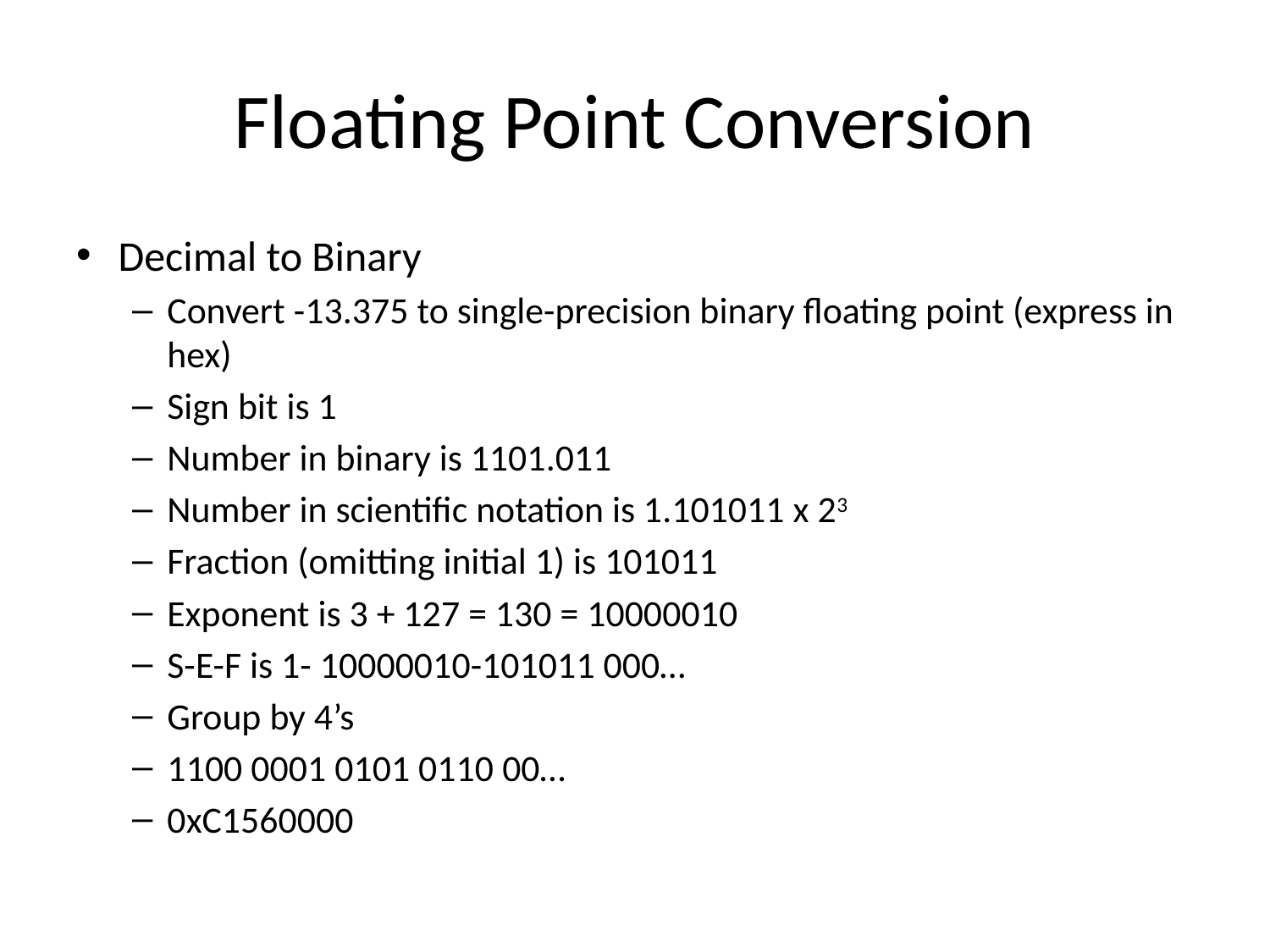

# Floating Point Conversion
Decimal to Binary
Convert -13.375 to single-precision binary floating point (express in hex)
Sign bit is 1
Number in binary is 1101.011
Number in scientific notation is 1.101011 x 23
Fraction (omitting initial 1) is 101011
Exponent is 3 + 127 = 130 = 10000010
S-E-F is 1- 10000010-101011 000…
Group by 4’s
1100 0001 0101 0110 00…
0xC1560000